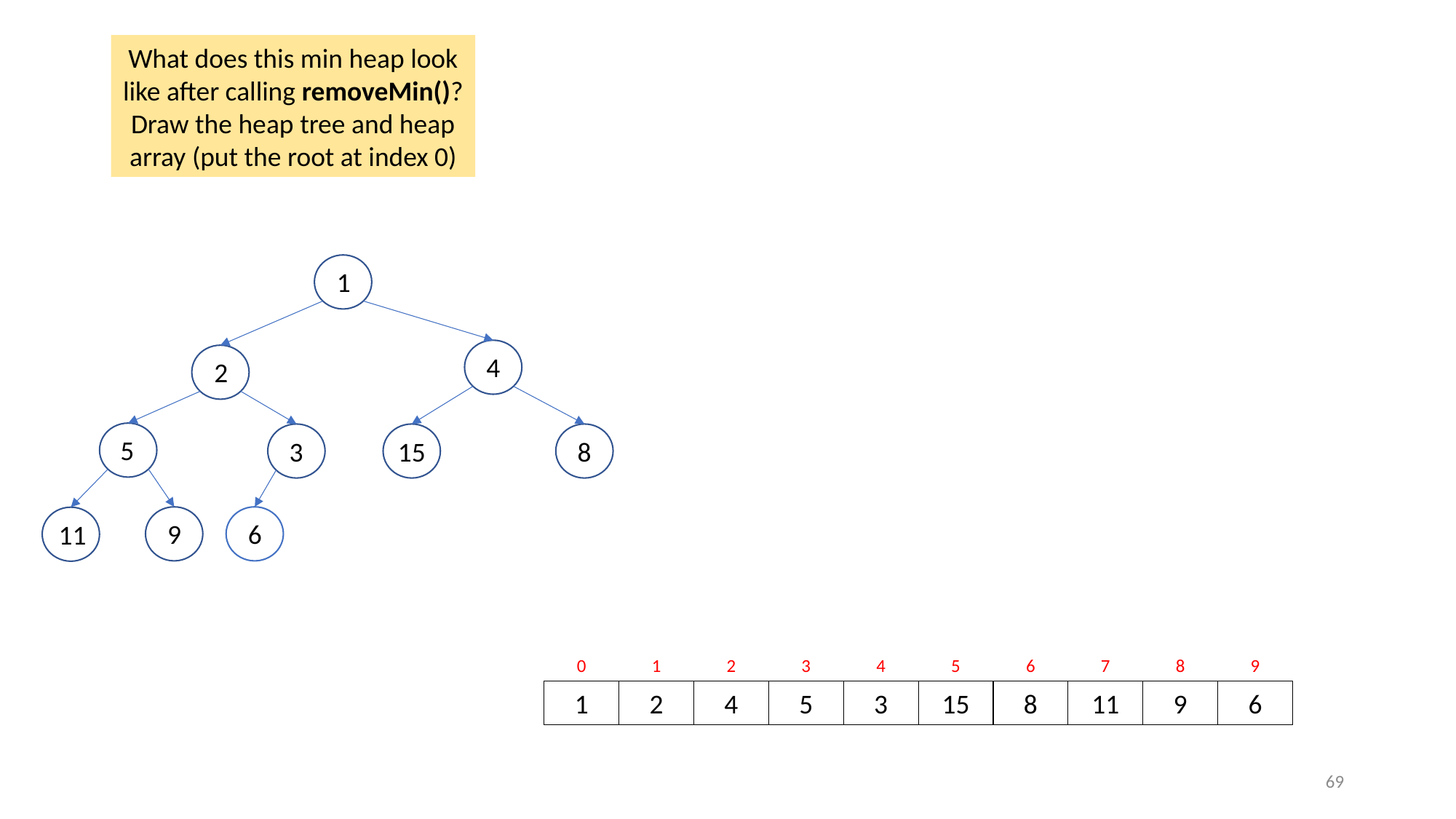

What does this min heap look like after calling removeMin()? Draw the heap tree and heap array (put the root at index 0)

1

4

2

5

3

15

8

9

6

11
0
1
1
2
2
4
3
5
4
3
5
15
6
8
7
11
8
9
9
6
69